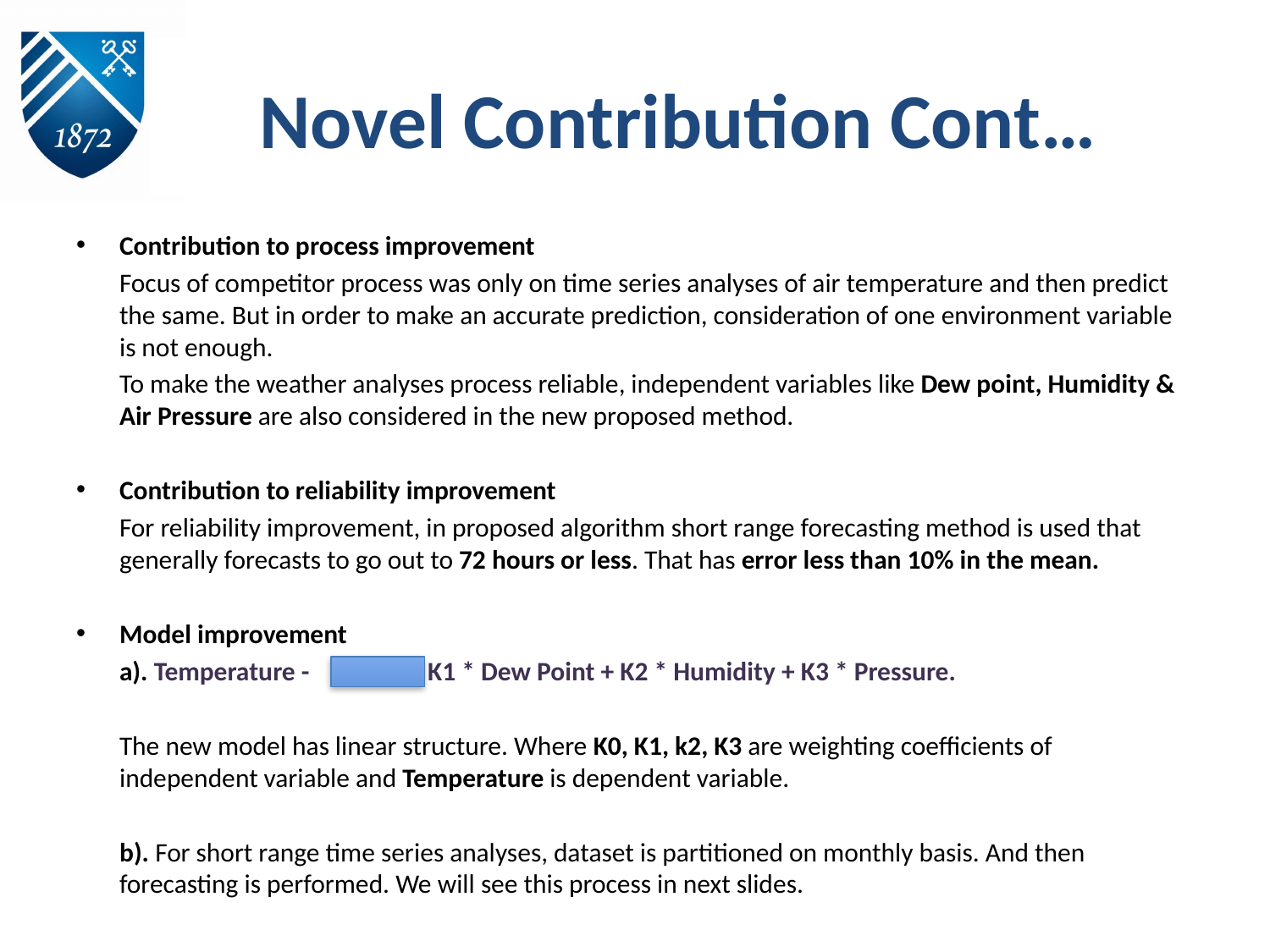

# Novel Contribution Cont…
Contribution to process improvement
	Focus of competitor process was only on time series analyses of air temperature and then predict the same. But in order to make an accurate prediction, consideration of one environment variable is not enough.
	To make the weather analyses process reliable, independent variables like Dew point, Humidity & Air Pressure are also considered in the new proposed method.

Contribution to reliability improvement
	For reliability improvement, in proposed algorithm short range forecasting method is used that generally forecasts to go out to 72 hours or less. That has error less than 10% in the mean.

Model improvement
	a). Temperature - 	       K0 + K1 * Dew Point + K2 * Humidity + K3 * Pressure.

	The new model has linear structure. Where K0, K1, k2, K3 are weighting coefficients of independent variable and Temperature is dependent variable.

	b). For short range time series analyses, dataset is partitioned on monthly basis. And then forecasting is performed. We will see this process in next slides.